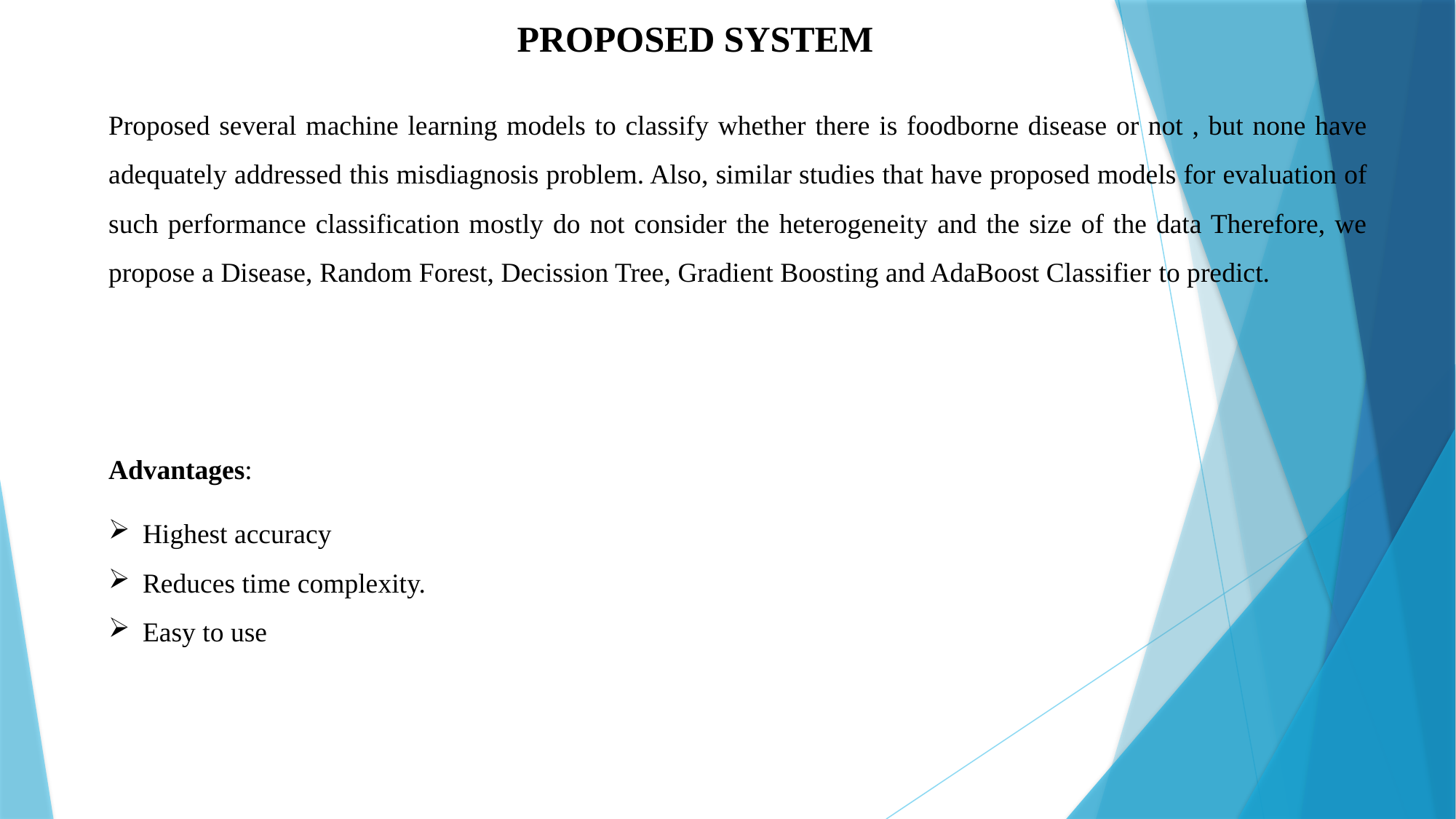

PROPOSED SYSTEM
Proposed several machine learning models to classify whether there is foodborne disease or not , but none have adequately addressed this misdiagnosis problem. Also, similar studies that have proposed models for evaluation of such performance classification mostly do not consider the heterogeneity and the size of the data Therefore, we propose a Disease, Random Forest, Decission Tree, Gradient Boosting and AdaBoost Classifier to predict.
Advantages:
Highest accuracy
Reduces time complexity.
Easy to use